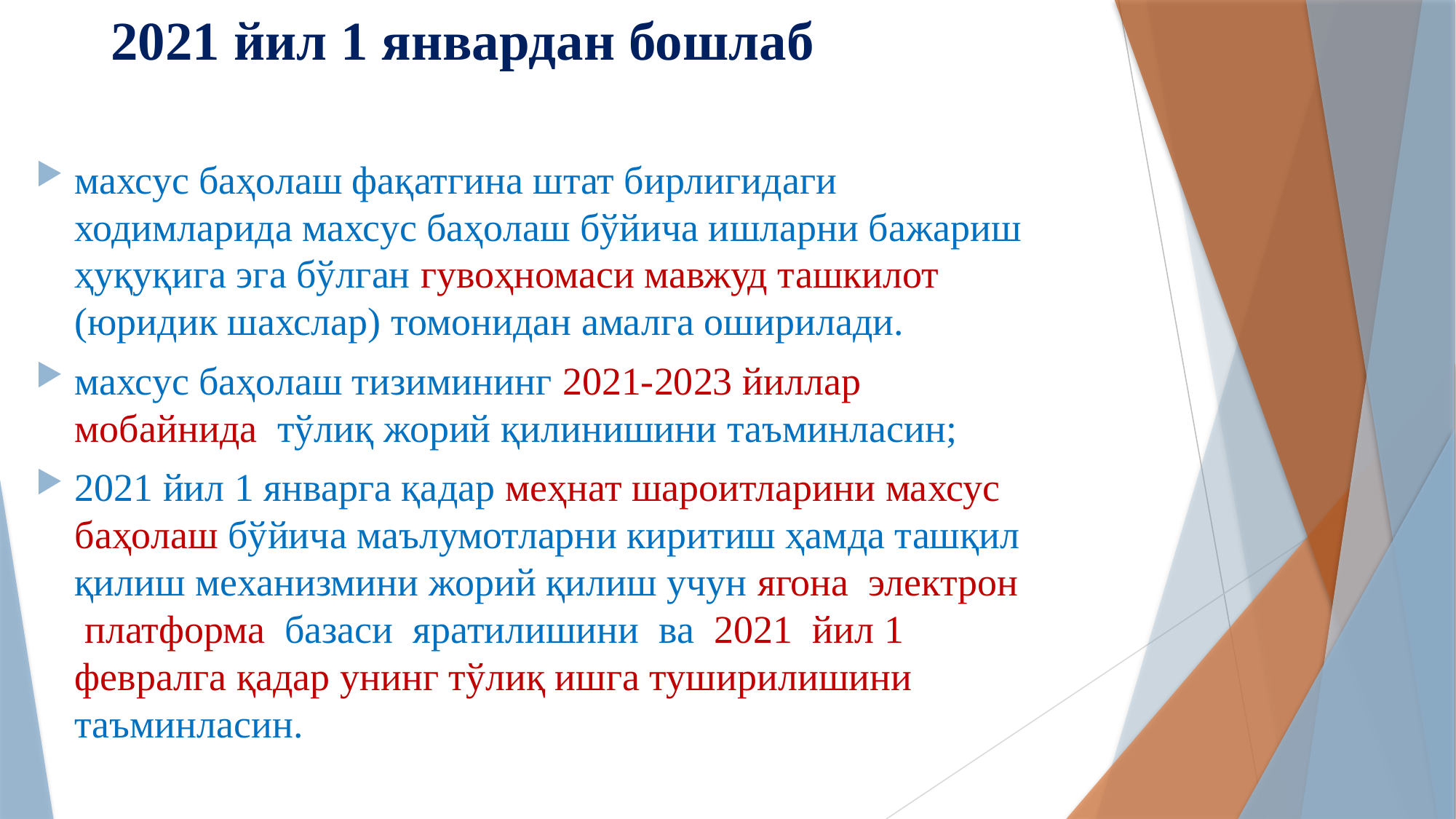

# 2021 йил 1 январдан бошлаб
махсус баҳолаш фақатгина штат бирлигидаги ходимларида махсус баҳолаш бўйича ишларни бажариш ҳуқуқига эга бўлган гувоҳномаси мавжуд ташкилот (юридик шахслар) томонидан амалга оширилади.
махсус баҳолаш тизимининг 2021-2023 йиллар  мобайнида  тўлиқ жорий қилинишини таъминласин;
2021 йил 1 январга қадар меҳнат шароитларини махсус баҳолаш бўйича маълумотларни киритиш ҳамда ташқил қилиш механизмини жорий қилиш учун ягона  электрон  платформа  базаси  яратилишини  ва  2021  йил 1 февралга қадар унинг тўлиқ ишга туширилишини таъминласин.